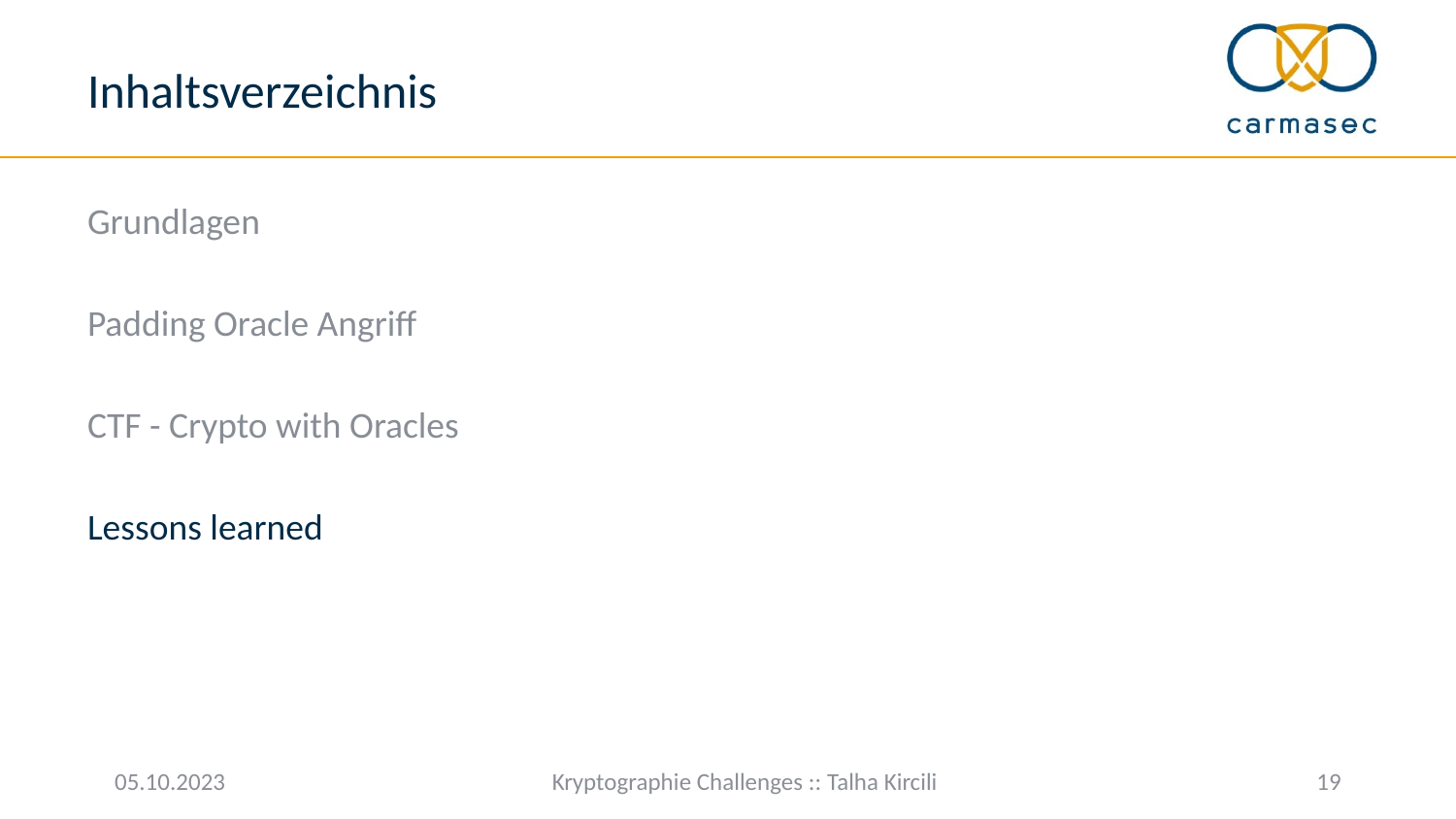

# Inhaltsverzeichnis
Grundlagen

Padding Oracle Angriff

CTF - Crypto with Oracles

Lessons learned
05.10.2023
Kryptographie Challenges :: Talha Kircili
19